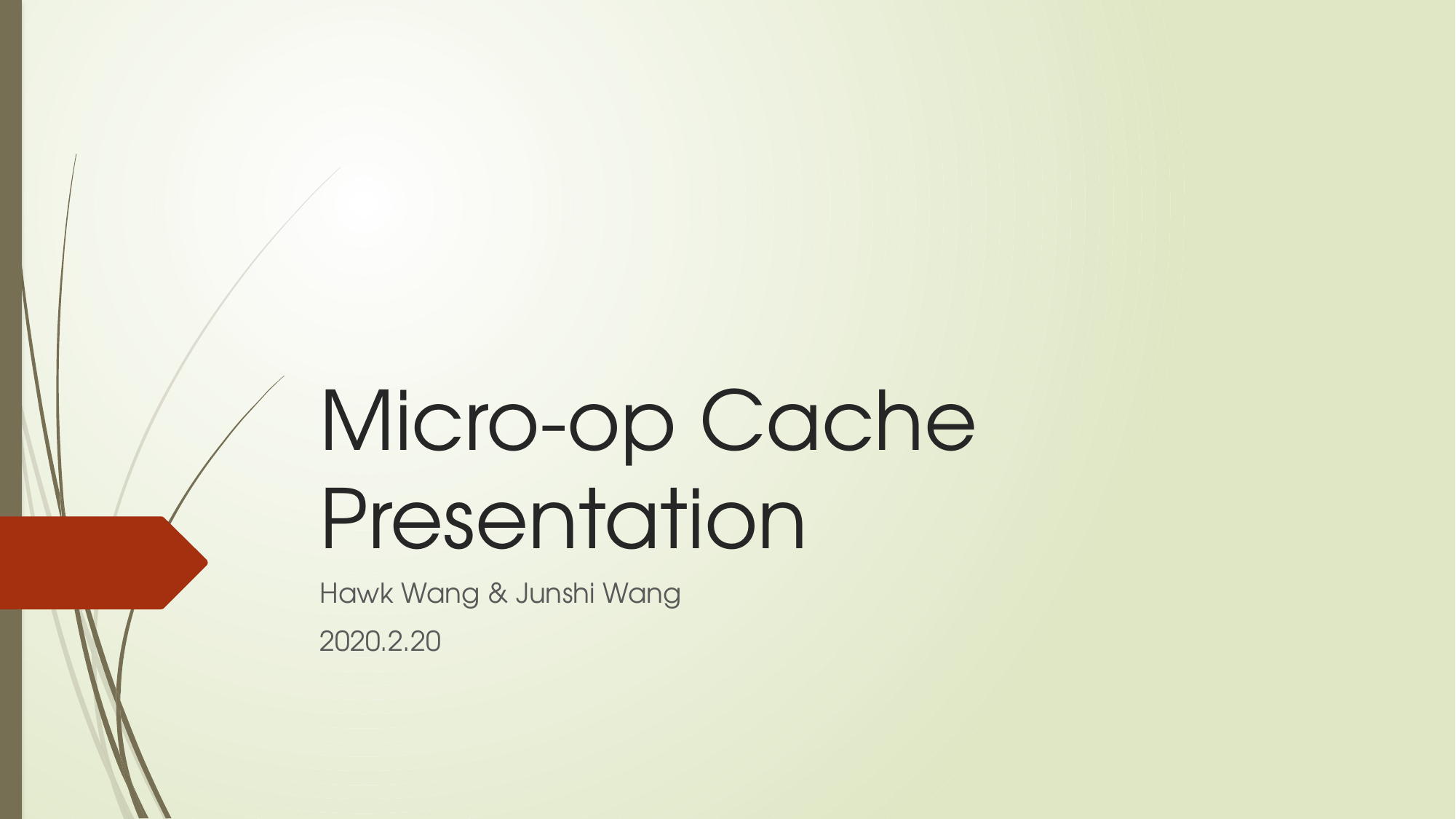

# Micro-op Cache Presentation
Hawk Wang & Junshi Wang
2020.2.20